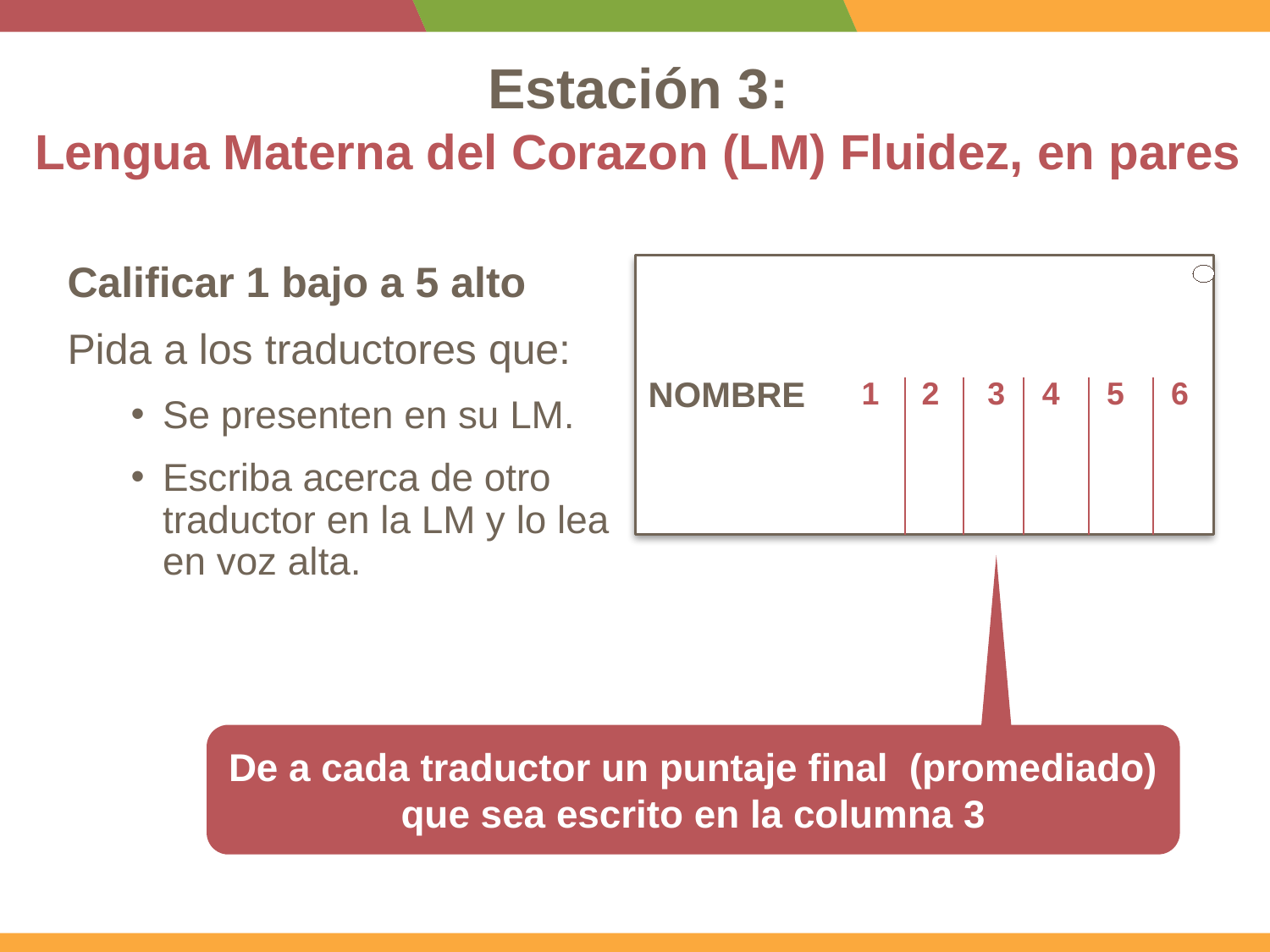

# Estación 3: Lengua Materna del Corazon (LM) Fluidez, en pares
Calificar 1 bajo a 5 alto
Pida a los traductores que:
Se presenten en su LM.
Escriba acerca de otro traductor en la LM y lo lea en voz alta.

NOMBRE

1
2
3
4
5
6

De a cada traductor un puntaje final  (promediado) que sea escrito en la columna 3